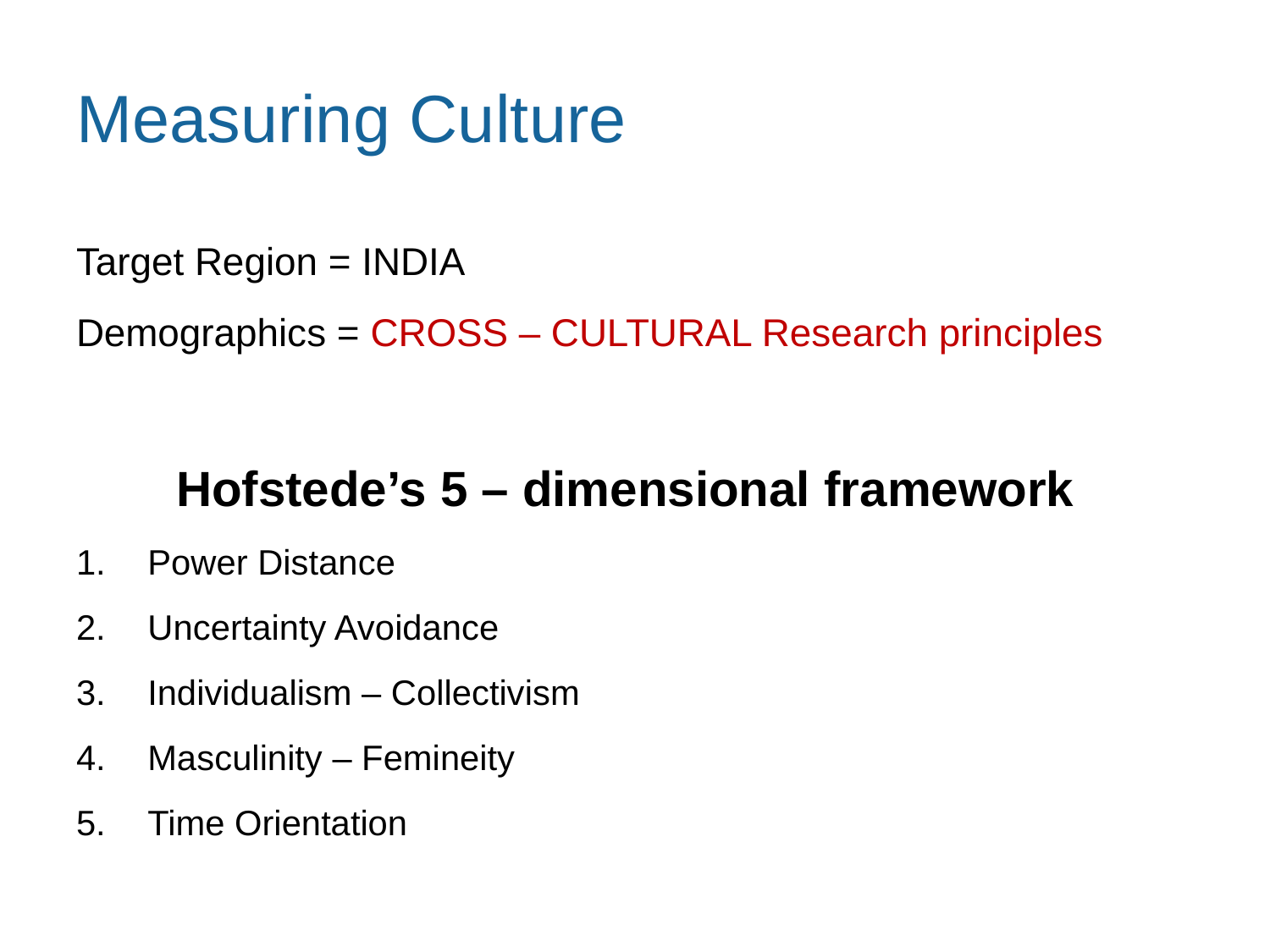

# Measuring Culture
Target Region = INDIA
Demographics = CROSS – CULTURAL Research principles

Hofstede’s 5 – dimensional framework
Power Distance
Uncertainty Avoidance
Individualism – Collectivism
Masculinity – Femineity
Time Orientation